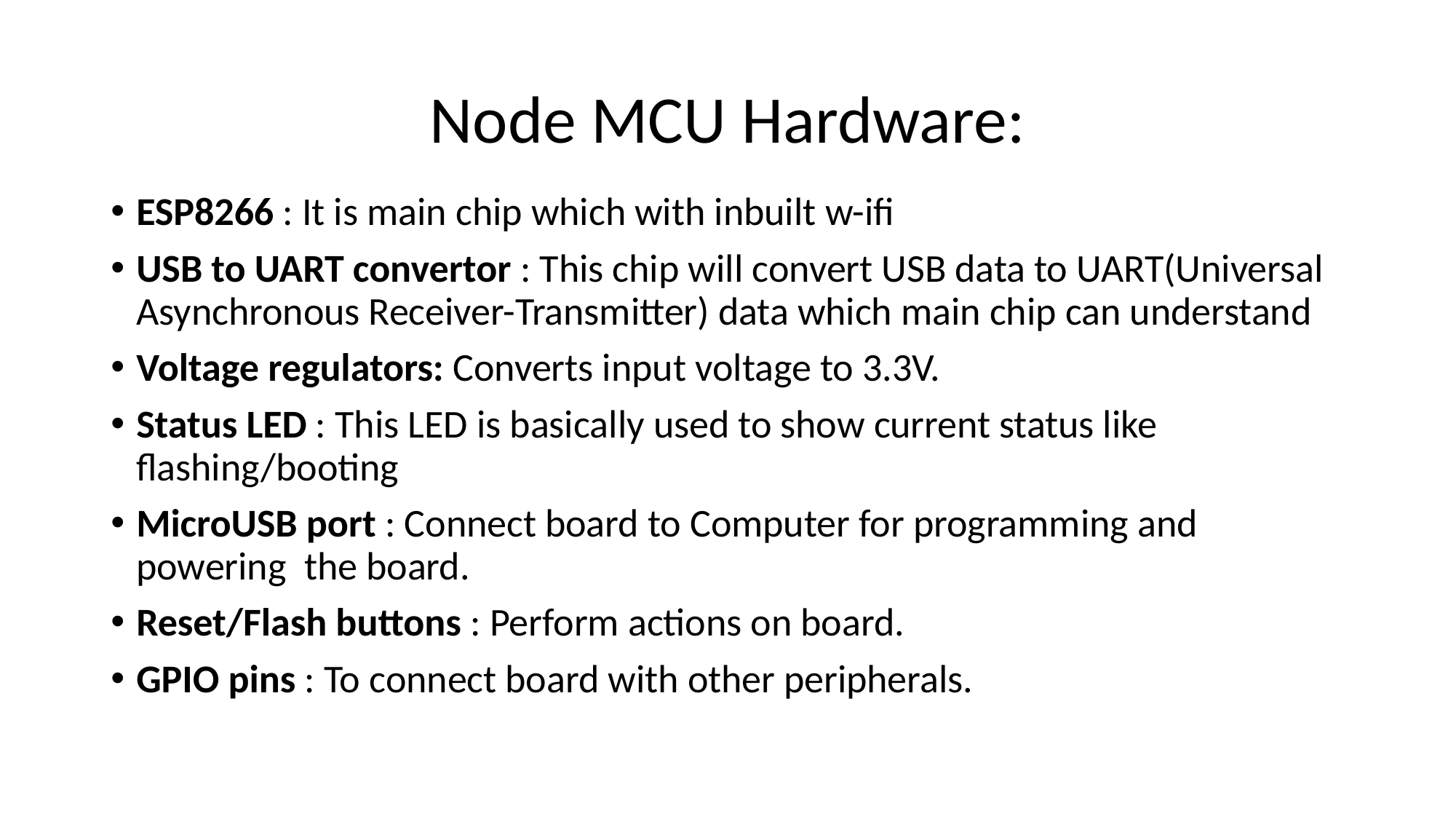

# Node MCU Hardware:
ESP8266 : It is main chip which with inbuilt w-ifi
USB to UART convertor : This chip will convert USB data to UART(Universal Asynchronous Receiver-Transmitter) data which main chip can understand
Voltage regulators: Converts input voltage to 3.3V.
Status LED : This LED is basically used to show current status like flashing/booting
MicroUSB port : Connect board to Computer for programming and powering  the board.
Reset/Flash buttons : Perform actions on board.
GPIO pins : To connect board with other peripherals.